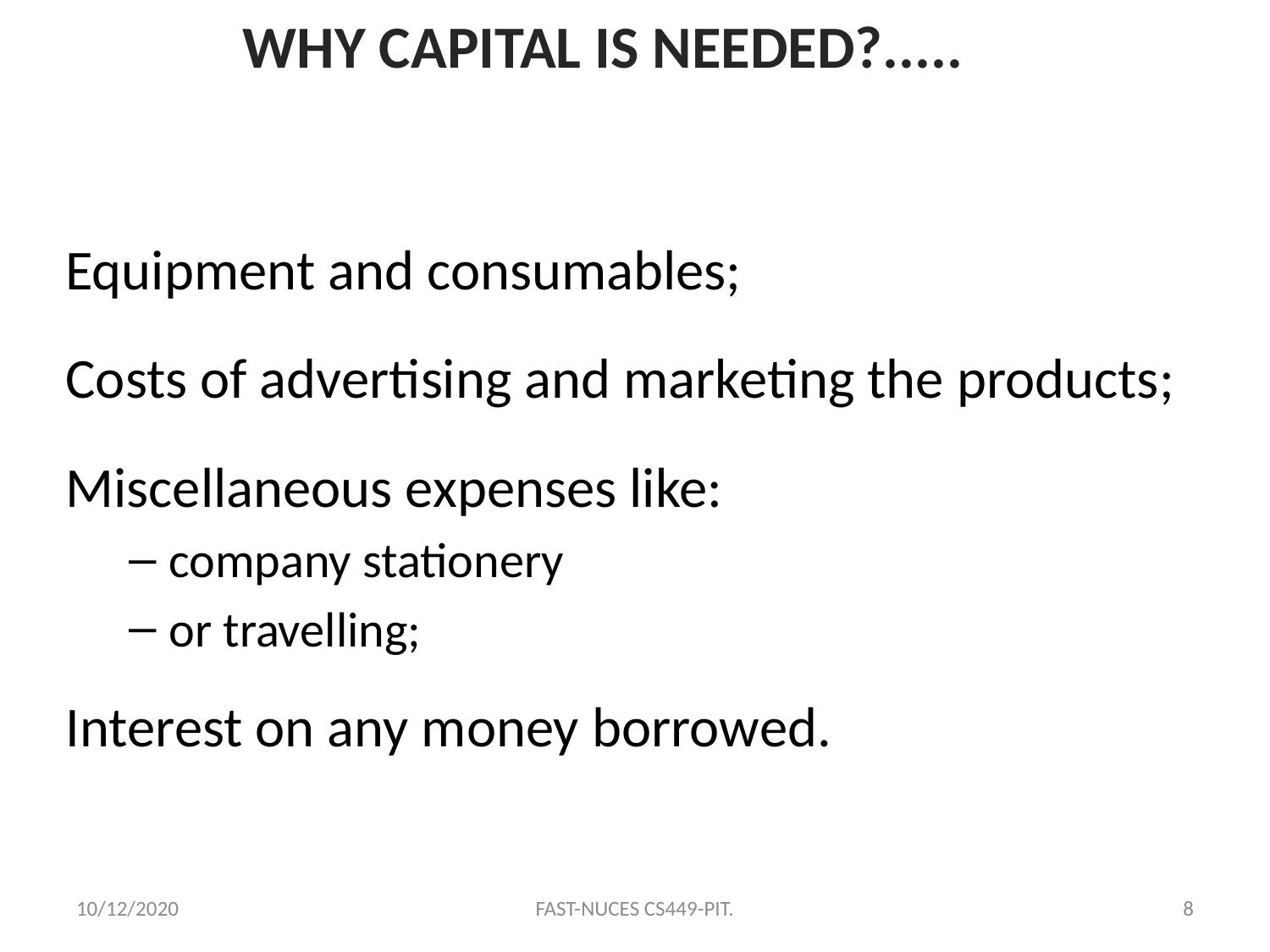

# WHY CAPITAL IS NEEDED?.....

Equipment and consumables;

Costs of advertising and marketing the products;

Miscellaneous expenses like:
company stationery
or travelling;

Interest on any money borrowed.
10/12/2020
FAST-NUCES CS449-PIT.
8